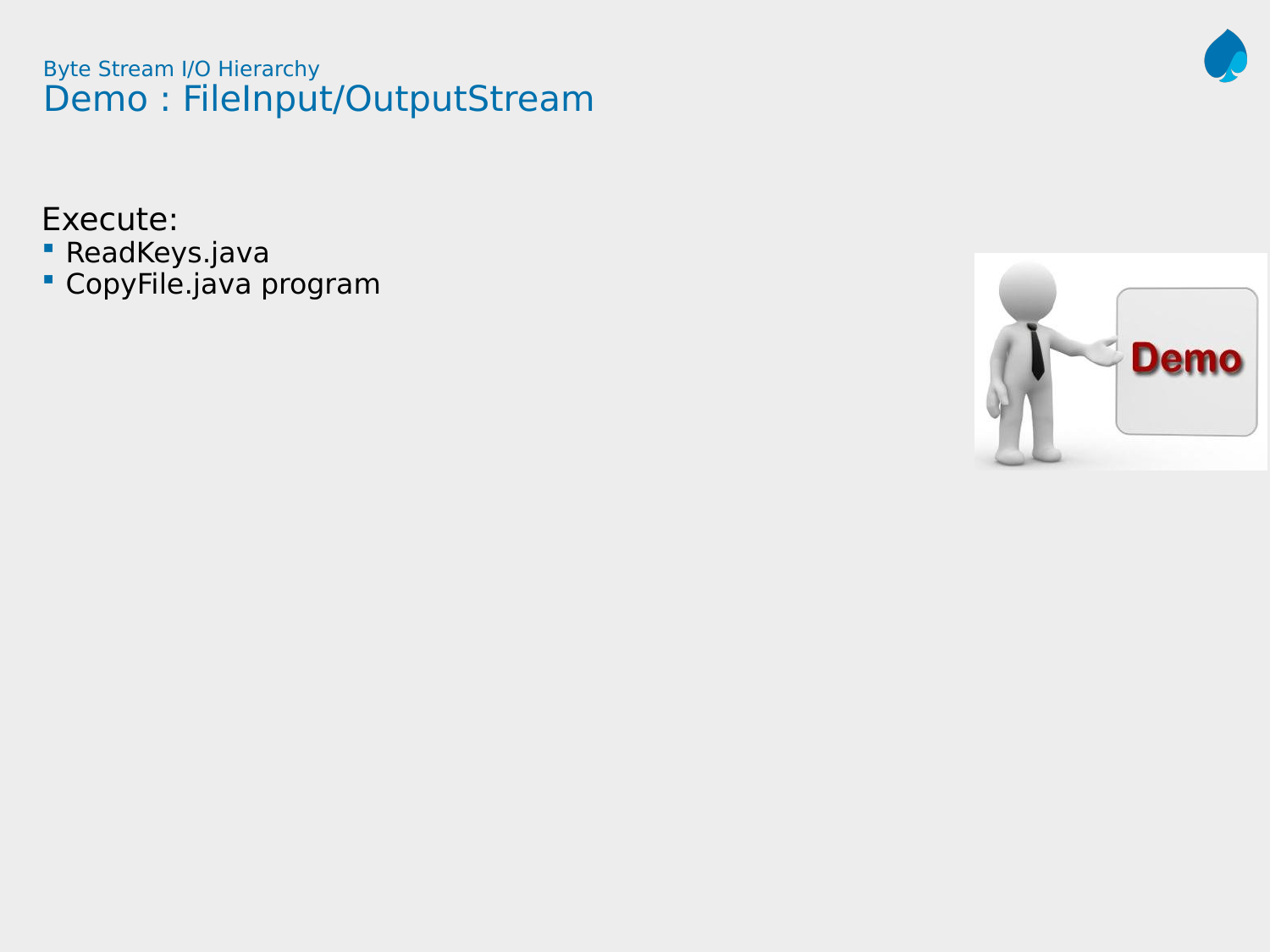

# Byte Stream I/O Hierarchy Demo : FileInput/OutputStream
Execute:
ReadKeys.java
CopyFile.java program